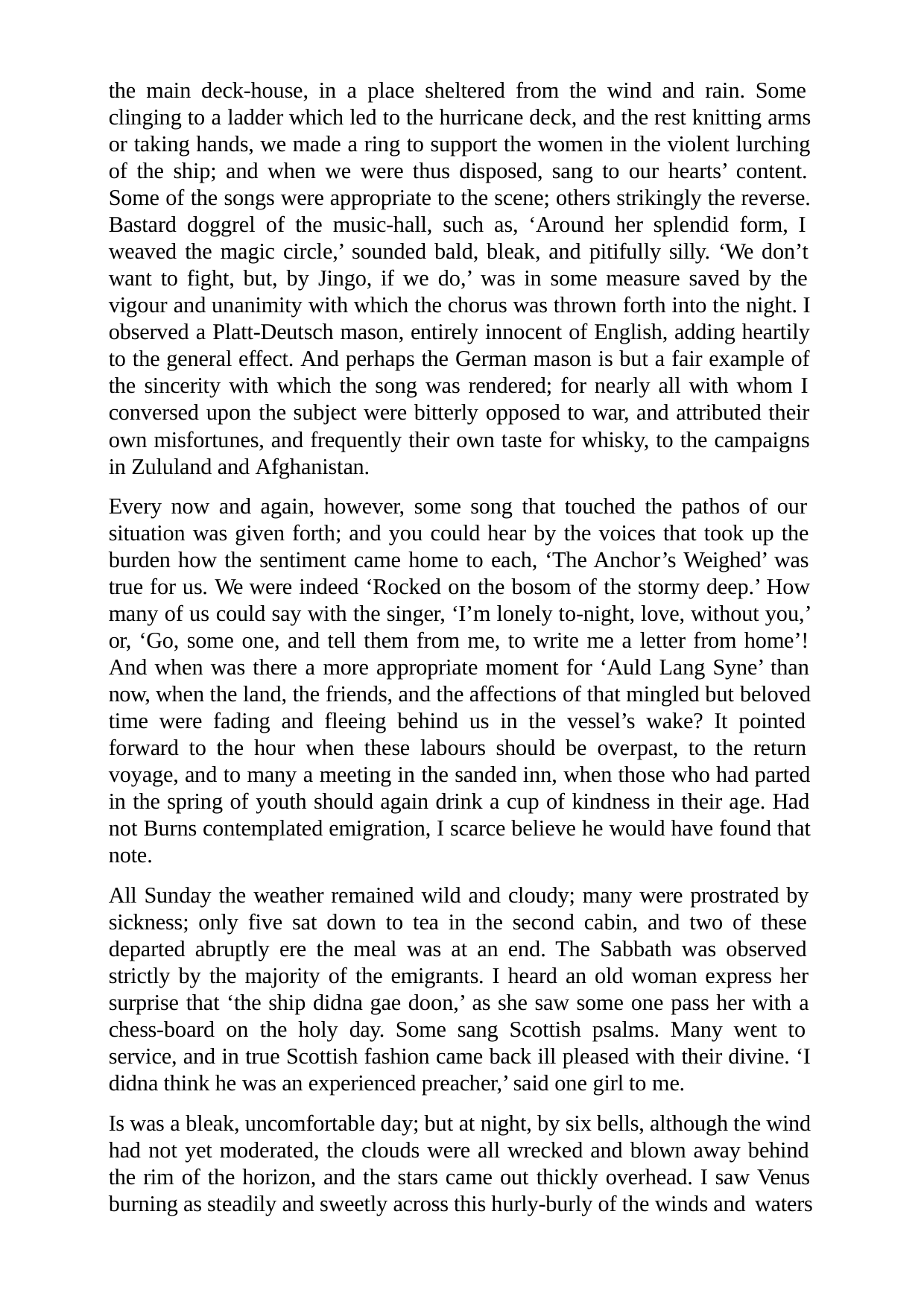

the main deck-house, in a place sheltered from the wind and rain. Some  clinging to a ladder which led to the hurricane deck, and the rest knitting arms  or taking hands, we made a ring to support the women in the violent lurching  of the ship; and when we were thus disposed, sang to our hearts’ content.  Some of the songs were appropriate to the scene; others strikingly the reverse.  Bastard doggrel of the music-hall, such as, ‘Around her splendid form, I  weaved the magic circle,’ sounded bald, bleak, and pitifully silly. ‘We don’t  want to fight, but, by Jingo, if we do,’ was in some measure saved by the  vigour and unanimity with which the chorus was thrown forth into the night. I  observed a Platt-Deutsch mason, entirely innocent of English, adding heartily  to the general effect. And perhaps the German mason is but a fair example of  the sincerity with which the song was rendered; for nearly all with whom I  conversed upon the subject were bitterly opposed to war, and attributed their  own misfortunes, and frequently their own taste for whisky, to the campaigns  in Zululand and Afghanistan.
Every now and again, however, some song that touched the pathos of our  situation was given forth; and you could hear by the voices that took up the  burden how the sentiment came home to each, ‘The Anchor’s Weighed’ was  true for us. We were indeed ‘Rocked on the bosom of the stormy deep.’ How  many of us could say with the singer, ‘I’m lonely to-night, love, without you,’  or, ‘Go, some one, and tell them from me, to write me a letter from home’!  And when was there a more appropriate moment for ‘Auld Lang Syne’ than  now, when the land, the friends, and the affections of that mingled but beloved  time were fading and fleeing behind us in the vessel’s wake? It pointed  forward to the hour when these labours should be overpast, to the return  voyage, and to many a meeting in the sanded inn, when those who had parted  in the spring of youth should again drink a cup of kindness in their age. Had  not Burns contemplated emigration, I scarce believe he would have found that  note.
All Sunday the weather remained wild and cloudy; many were prostrated by  sickness; only five sat down to tea in the second cabin, and two of these  departed abruptly ere the meal was at an end. The Sabbath was observed  strictly by the majority of the emigrants. I heard an old woman express her  surprise that ‘the ship didna gae doon,’ as she saw some one pass her with a  chess-board on the holy day. Some sang Scottish psalms. Many went to  service, and in true Scottish fashion came back ill pleased with their divine. ‘I  didna think he was an experienced preacher,’ said one girl to me.
Is was a bleak, uncomfortable day; but at night, by six bells, although the wind  had not yet moderated, the clouds were all wrecked and blown away behind  the rim of the horizon, and the stars came out thickly overhead. I saw Venus  burning as steadily and sweetly across this hurly-burly of the winds and waters